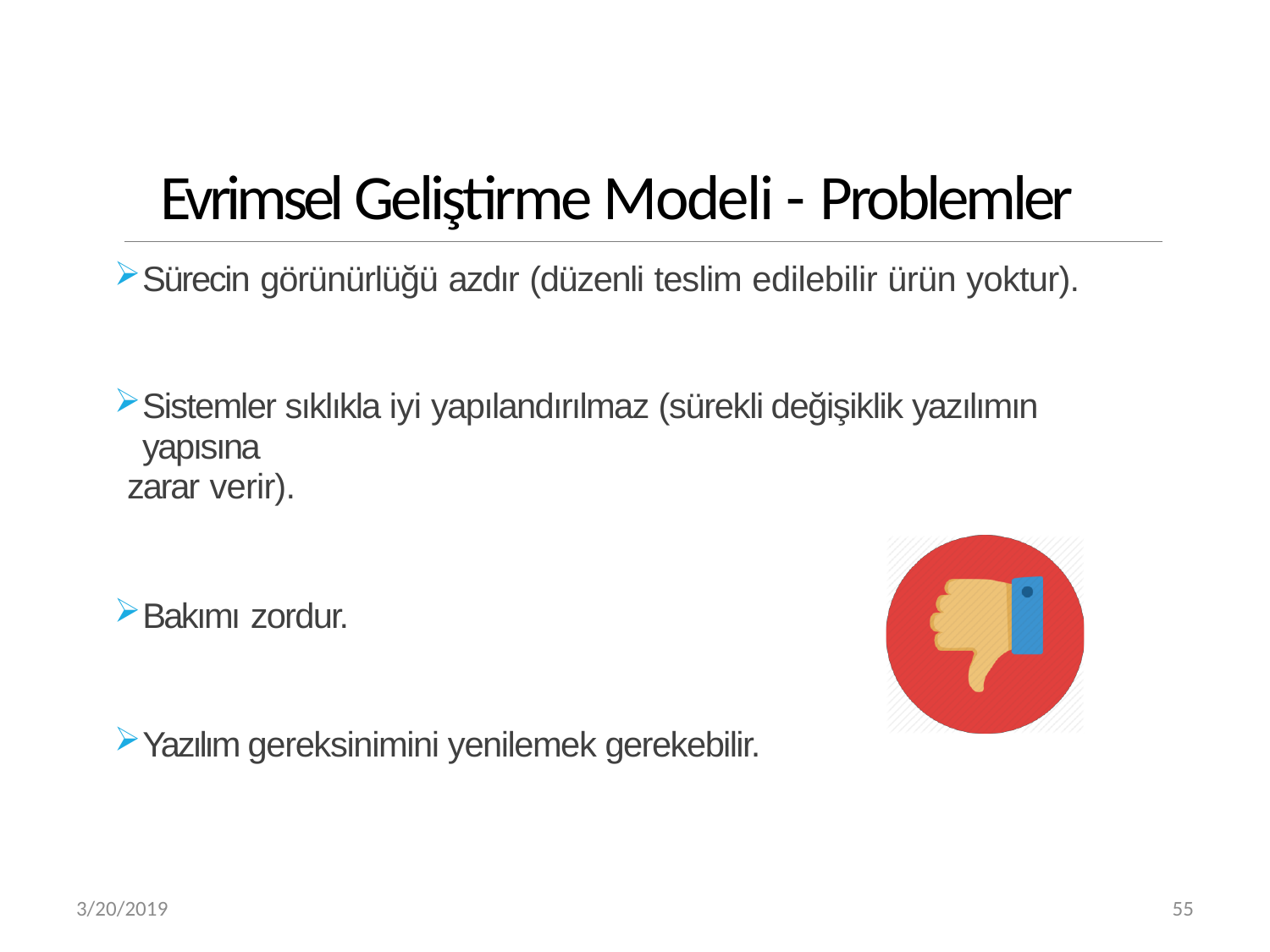

# Evrimsel Geliştirme Modeli - Problemler

Sürecin görünürlüğü azdır (düzenli teslim edilebilir ürün yoktur).

Sistemler sıklıkla iyi yapılandırılmaz (sürekli değişiklik yazılımın yapısına
zarar verir).

Bakımı zordur.

Yazılım gereksinimini yenilemek gerekebilir.

3/20/2019
55